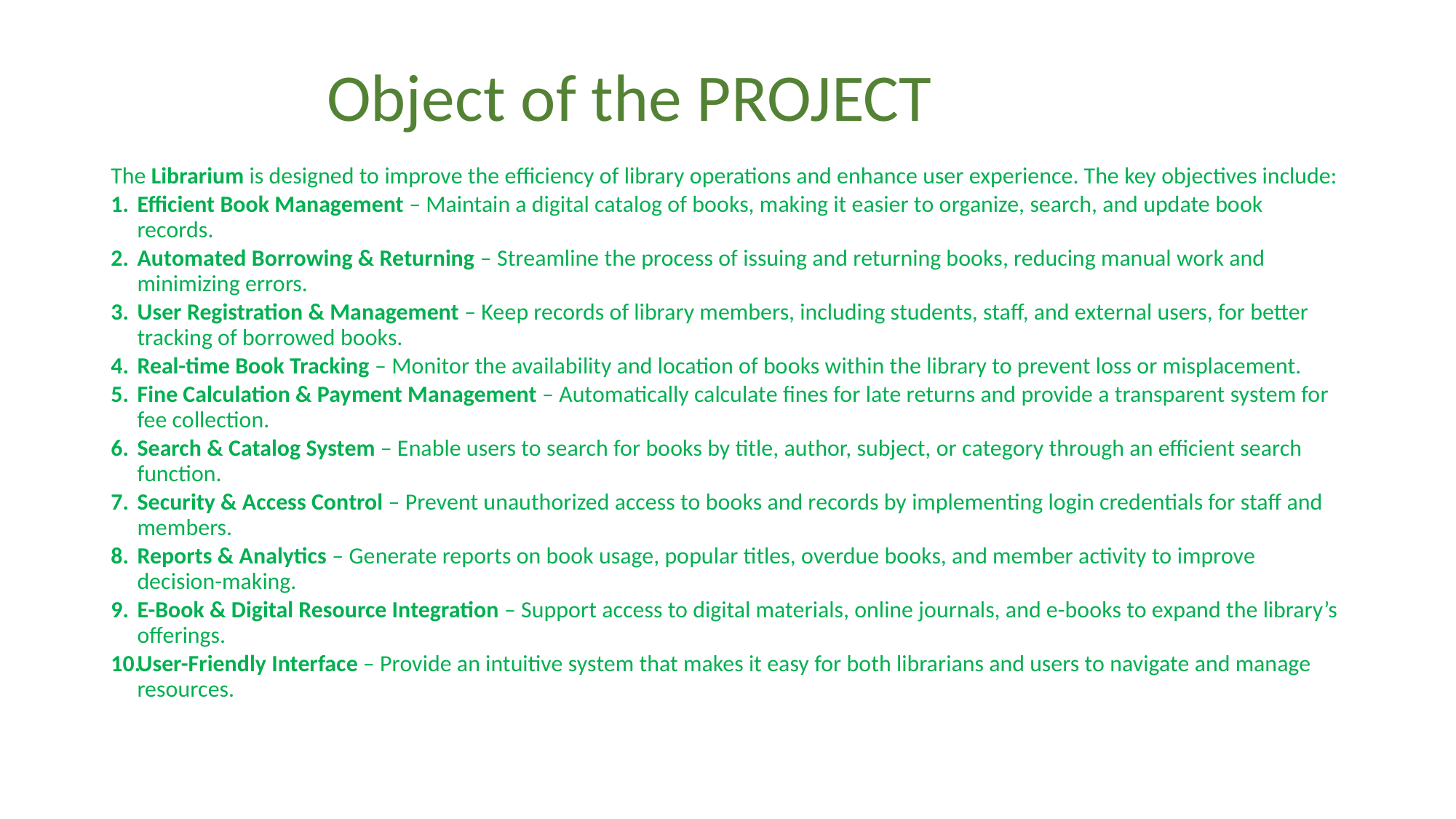

# Object of the PROJECT
The Librarium is designed to improve the efficiency of library operations and enhance user experience. The key objectives include:
Efficient Book Management – Maintain a digital catalog of books, making it easier to organize, search, and update book records.
Automated Borrowing & Returning – Streamline the process of issuing and returning books, reducing manual work and minimizing errors.
User Registration & Management – Keep records of library members, including students, staff, and external users, for better tracking of borrowed books.
Real-time Book Tracking – Monitor the availability and location of books within the library to prevent loss or misplacement.
Fine Calculation & Payment Management – Automatically calculate fines for late returns and provide a transparent system for fee collection.
Search & Catalog System – Enable users to search for books by title, author, subject, or category through an efficient search function.
Security & Access Control – Prevent unauthorized access to books and records by implementing login credentials for staff and members.
Reports & Analytics – Generate reports on book usage, popular titles, overdue books, and member activity to improve decision-making.
E-Book & Digital Resource Integration – Support access to digital materials, online journals, and e-books to expand the library’s offerings.
User-Friendly Interface – Provide an intuitive system that makes it easy for both librarians and users to navigate and manage resources.